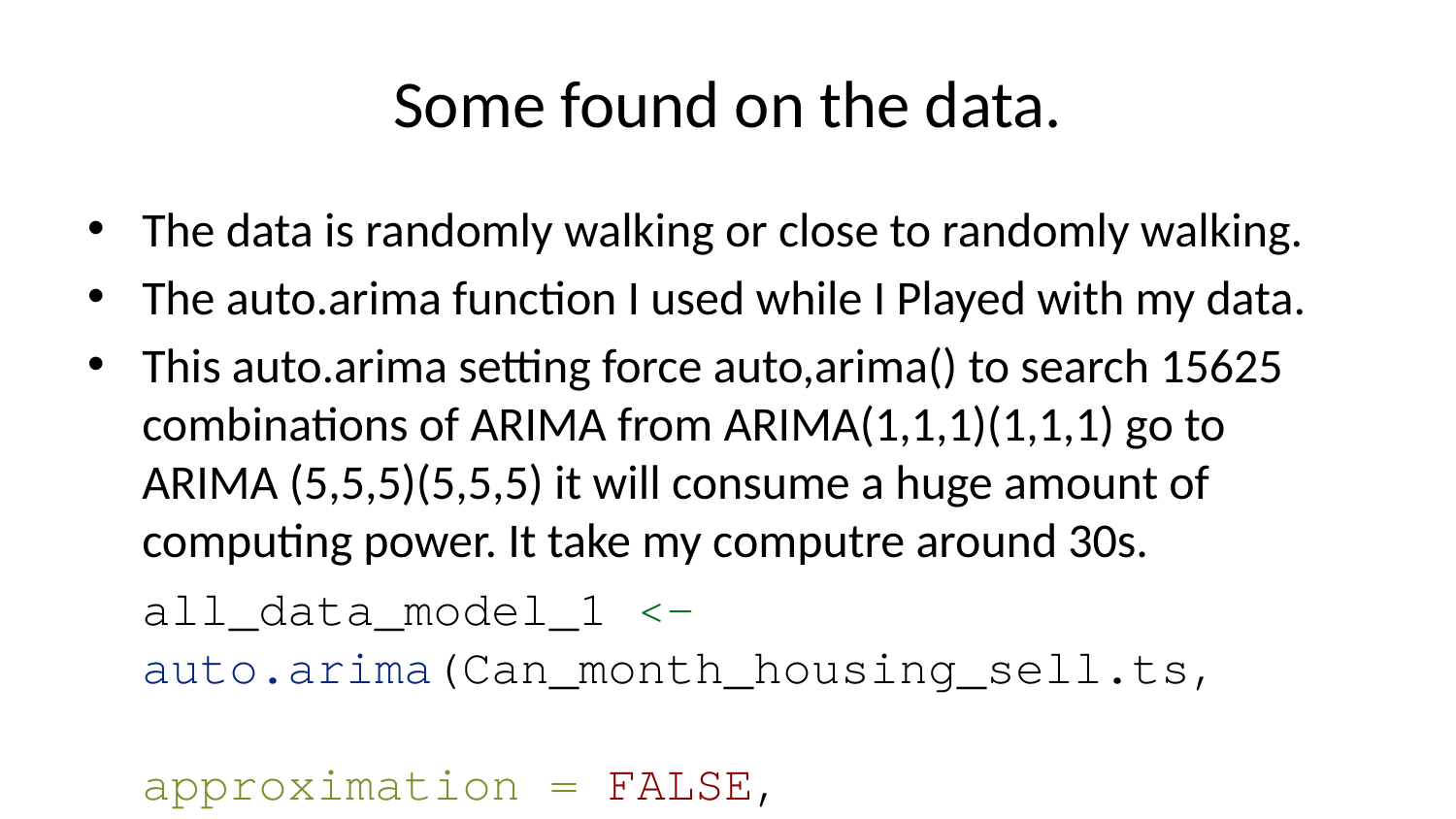

# Some found on the data.
The data is randomly walking or close to randomly walking.
The auto.arima function I used while I Played with my data.
This auto.arima setting force auto,arima() to search 15625 combinations of ARIMA from ARIMA(1,1,1)(1,1,1) go to ARIMA (5,5,5)(5,5,5) it will consume a huge amount of computing power. It take my computre around 30s.
all_data_model_1 <- auto.arima(Can_month_housing_sell.ts,
                                approximation = FALSE,
                                parallel = TRUE,
                                stepwise = FALSE,
                                max.Q = 5, max.P = 5, max.D = 5,
                                max.d = 5, max.p = 5, max.q = 5)
will it work better compare to auto.arima() in default setting?
no.